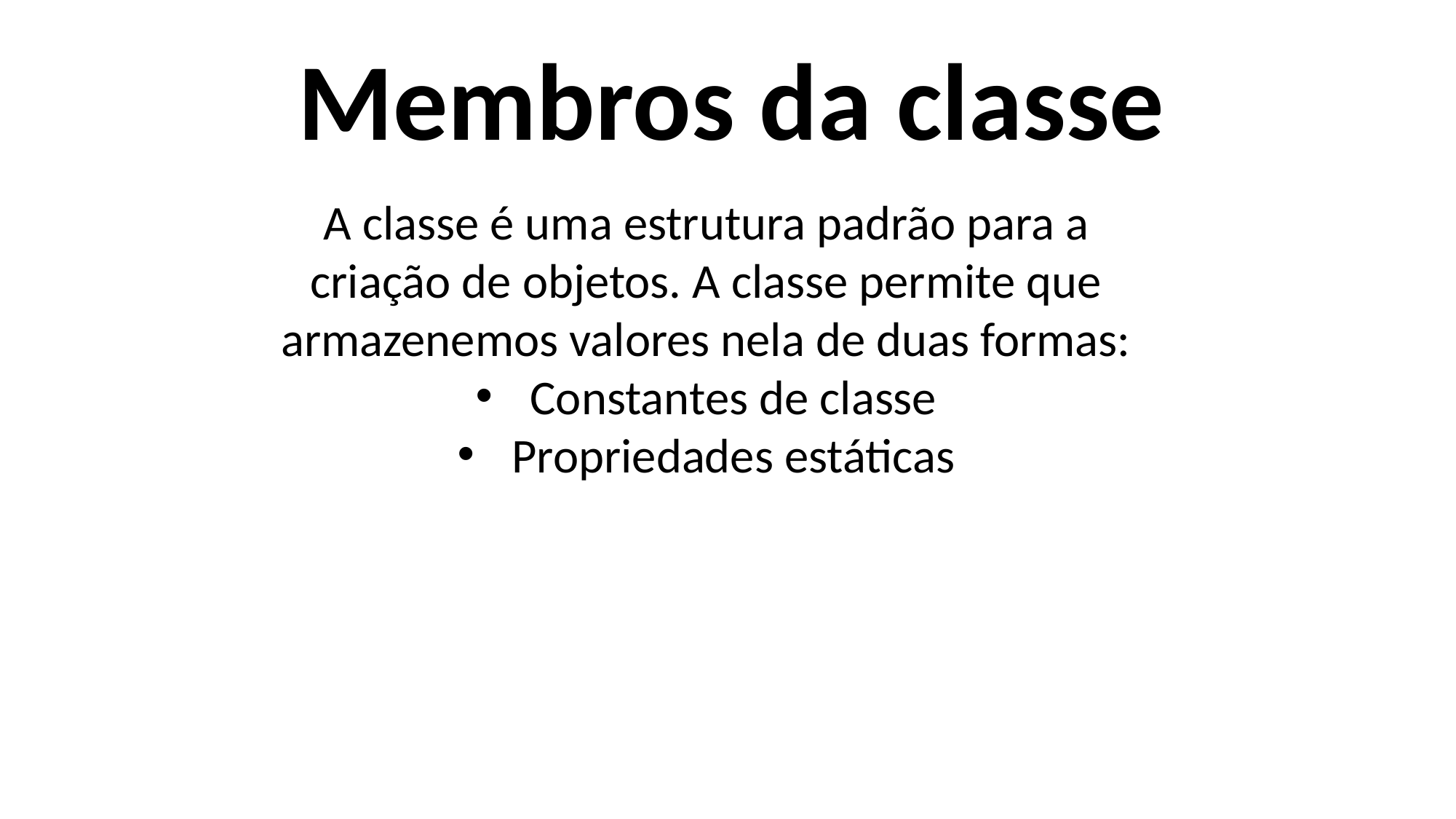

Membros da classe
A classe é uma estrutura padrão para a criação de objetos. A classe permite que armazenemos valores nela de duas formas:
Constantes de classe
Propriedades estáticas